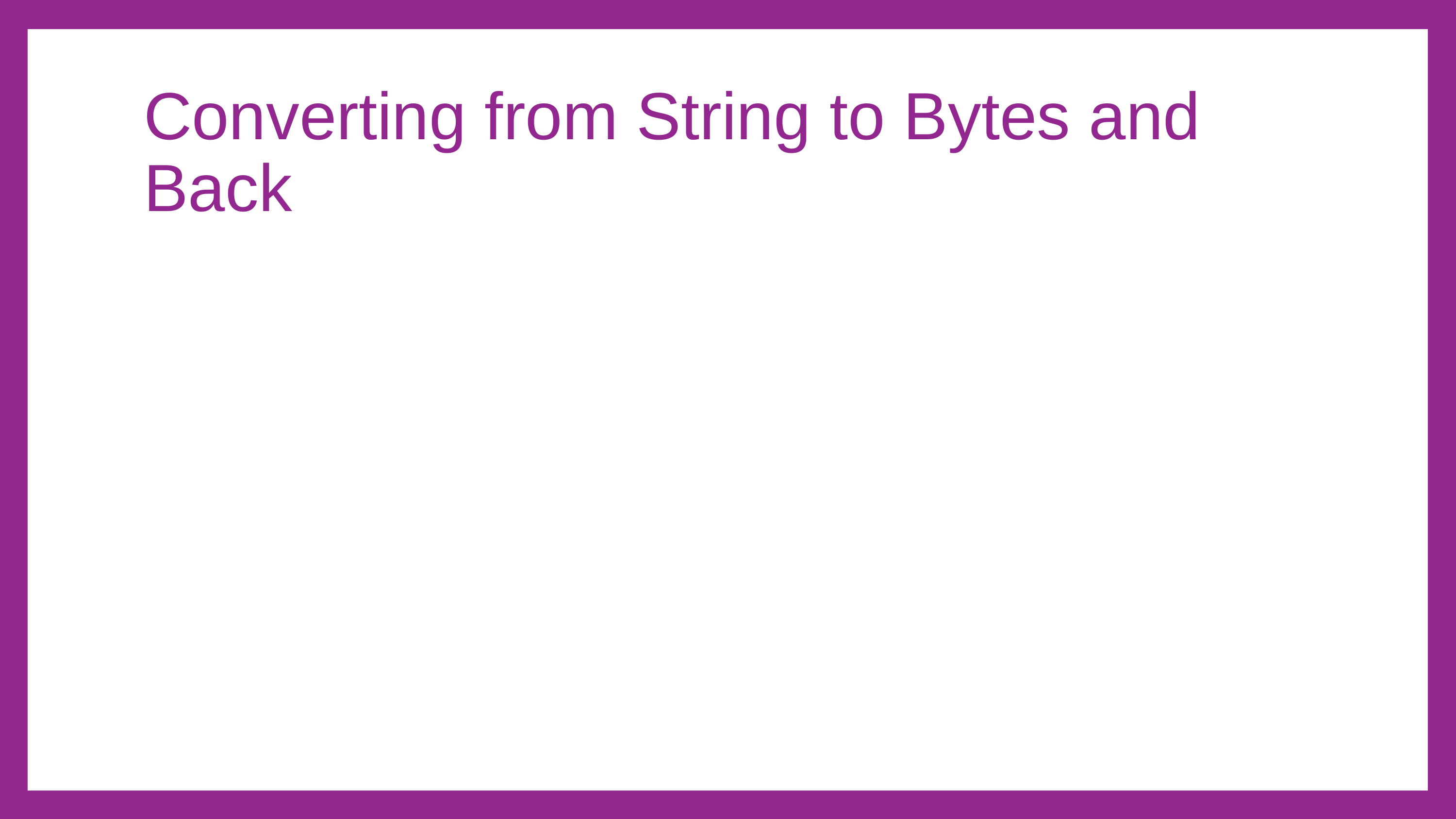

# Converting from String to Bytes and Back